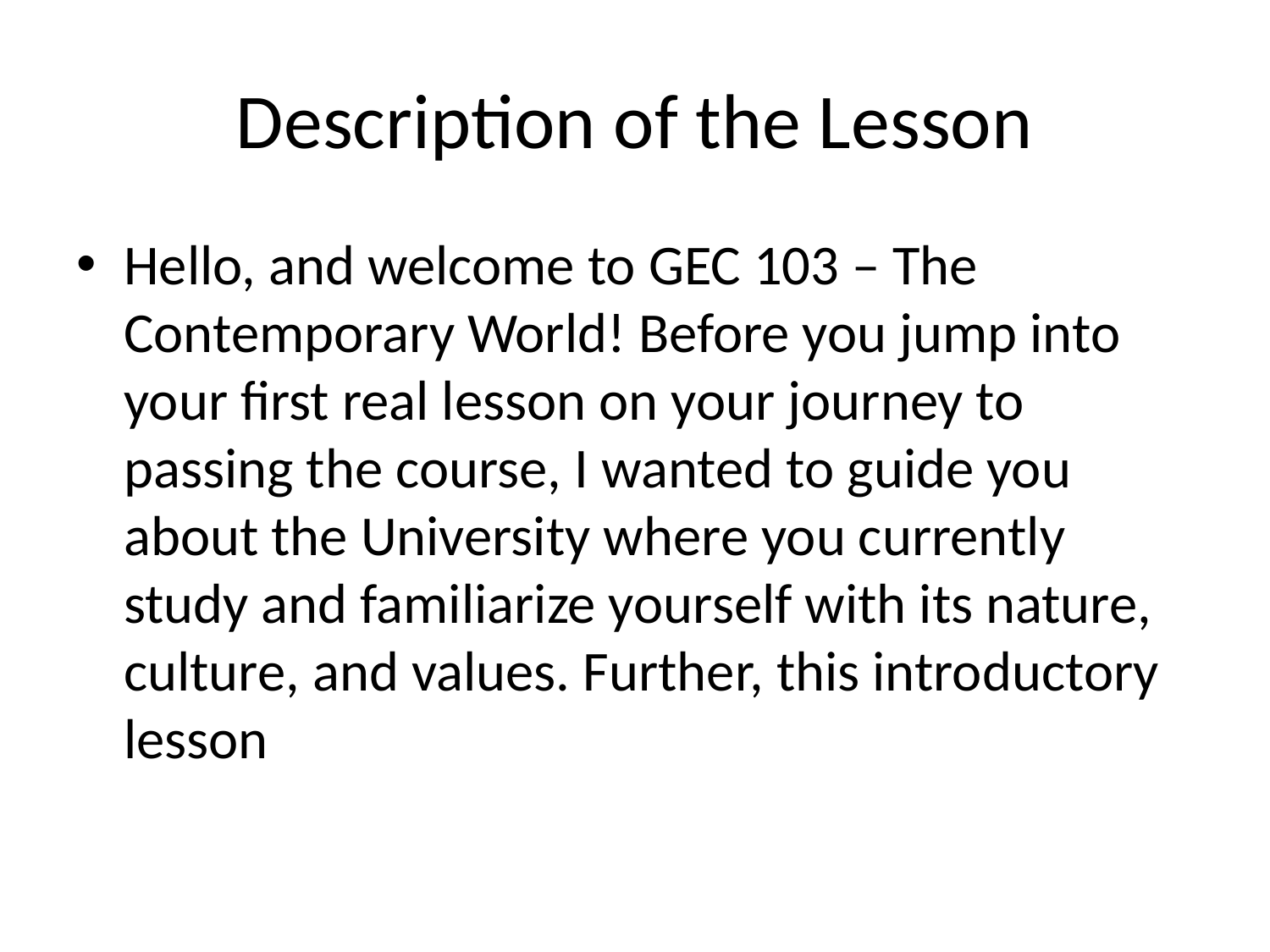

# Description of the Lesson
Hello, and welcome to GEC 103 – The Contemporary World! Before you jump into your first real lesson on your journey to passing the course, I wanted to guide you about the University where you currently study and familiarize yourself with its nature, culture, and values. Further, this introductory lesson